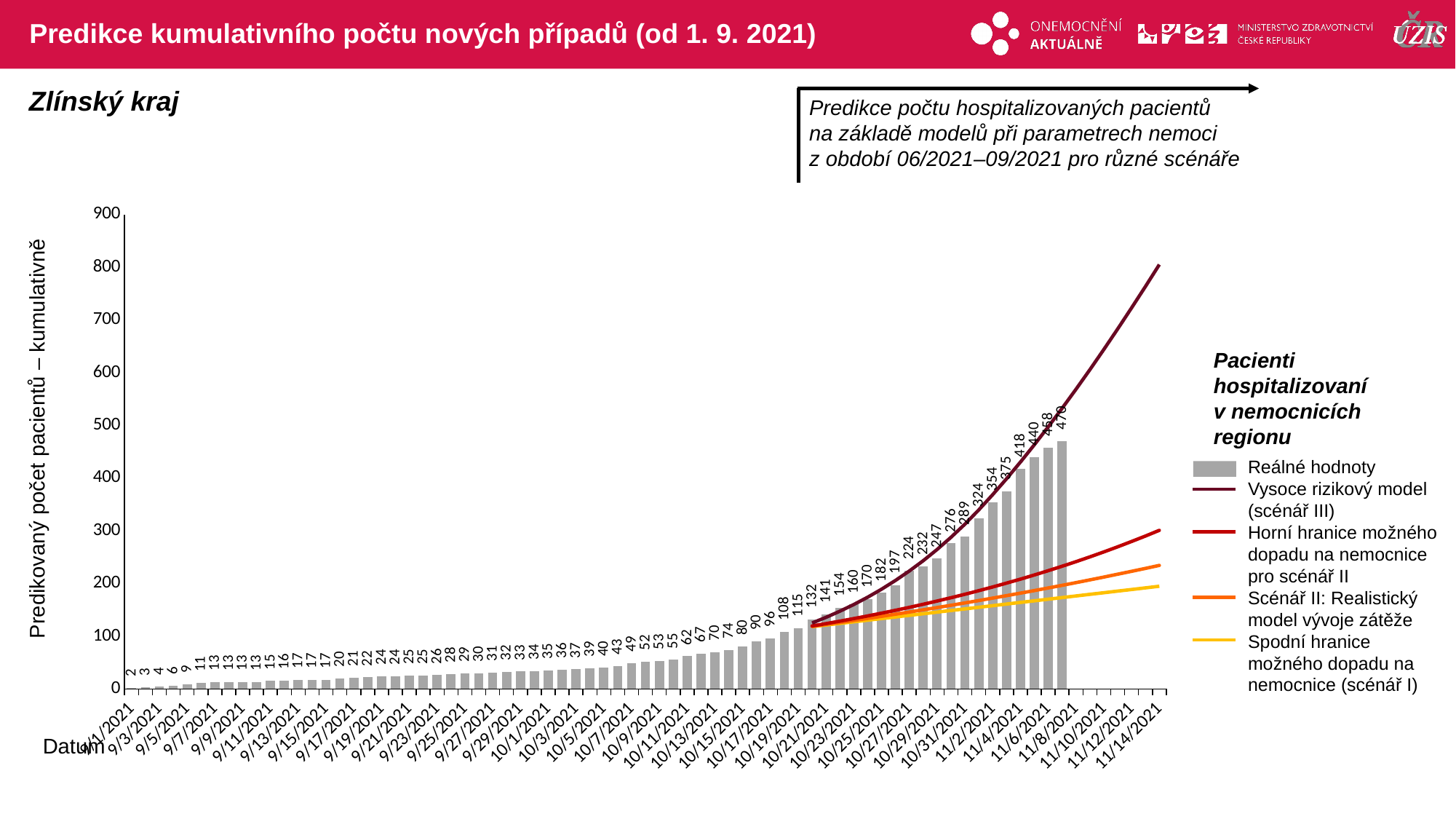

# Predikce kumulativního počtu nových případů (od 1. 9. 2021)
Zlínský kraj
Predikce počtu hospitalizovaných pacientů na základě modelů při parametrech nemoci z období 06/2021–09/2021 pro různé scénáře

### Chart

| Category |  |  |  |  |  |
|---|---|---|---|---|---|
| 44440 | 2.0 | None | None | None | None |
| 44441 | 3.0 | None | None | None | None |
| 44442 | 4.0 | None | None | None | None |
| 44443 | 6.0 | None | None | None | None |
| 44444 | 9.0 | None | None | None | None |
| 44445 | 11.0 | None | None | None | None |
| 44446 | 13.0 | None | None | None | None |
| 44447 | 13.0 | None | None | None | None |
| 44448 | 13.0 | None | None | None | None |
| 44449 | 13.0 | None | None | None | None |
| 44450 | 15.0 | None | None | None | None |
| 44451 | 16.0 | None | None | None | None |
| 44452 | 17.0 | None | None | None | None |
| 44453 | 17.0 | None | None | None | None |
| 44454 | 17.0 | None | None | None | None |
| 44455 | 20.0 | None | None | None | None |
| 44456 | 21.0 | None | None | None | None |
| 44457 | 22.0 | None | None | None | None |
| 44458 | 24.0 | None | None | None | None |
| 44459 | 24.0 | None | None | None | None |
| 44460 | 25.0 | None | None | None | None |
| 44461 | 25.0 | None | None | None | None |
| 44462 | 26.0 | None | None | None | None |
| 44463 | 28.0 | None | None | None | None |
| 44464 | 29.0 | None | None | None | None |
| 44465 | 30.0 | None | None | None | None |
| 44466 | 31.0 | None | None | None | None |
| 44467 | 32.0 | None | None | None | None |
| 44468 | 33.0 | None | None | None | None |
| 44469 | 34.0 | None | None | None | None |
| 44470 | 35.0 | None | None | None | None |
| 44471 | 36.0 | None | None | None | None |
| 44472 | 37.0 | None | None | None | None |
| 44473 | 39.0 | None | None | None | None |
| 44474 | 40.0 | None | None | None | None |
| 44475 | 43.0 | None | None | None | None |
| 44476 | 49.0 | None | None | None | None |
| 44477 | 52.0 | None | None | None | None |
| 44478 | 53.0 | None | None | None | None |
| 44479 | 55.0 | None | None | None | None |
| 44480 | 62.0 | None | None | None | None |
| 44481 | 67.0 | None | None | None | None |
| 44482 | 70.0 | None | None | None | None |
| 44483 | 74.0 | None | None | None | None |
| 44484 | 80.0 | None | None | None | None |
| 44485 | 90.0 | None | None | None | None |
| 44486 | 96.0 | None | None | None | None |
| 44487 | 108.0 | None | None | None | None |
| 44488 | 115.0 | None | None | None | None |
| 44489 | 132.0 | 118.05498561485652 | 118.59295550489892 | 119.327042988037 | 124.98409068721467 |
| 44490 | 141.0 | 121.11283662044144 | 122.25739252177912 | 123.82308590264526 | 135.6732525802752 |
| 44491 | 154.0 | 124.17257601654468 | 125.99413607250403 | 128.4940783080765 | 147.3234700569092 |
| 44492 | 160.0 | 127.23375292257538 | 129.80404525297521 | 133.3461251066166 | 160.02086304235394 |
| 44493 | 170.0 | 130.29593929780472 | 133.68813777562372 | 138.38557822706693 | 173.89184874522874 |
| 44494 | 182.0 | 133.35877855751457 | 137.64748732047892 | 143.61903577319518 | 189.05699408530154 |
| 44495 | 197.0 | 136.42218917891566 | 141.68321038123983 | 149.0532580404259 | 205.62161946568673 |
| 44496 | 224.0 | 139.4860374299464 | 145.79642730753773 | 154.69516731641838 | 223.62659636169383 |
| 44497 | 232.0 | 142.5502888522471 | 149.9881982806928 | 160.55185648409355 | 243.17030598117998 |
| 44498 | 247.0 | 145.61493365286051 | 154.2595982266791 | 166.63060152962416 | 264.4281510114076 |
| 44499 | 276.0 | 148.67987837992902 | 158.61170468191364 | 172.93886819105668 | 287.48837277396433 |
| 44500 | 289.0 | 151.7450801560082 | 163.04554127238814 | 179.4843216949198 | 312.4760831867004 |
| 44501 | 324.0 | 154.8105218856215 | 167.5621508288031 | 186.27482256695174 | 339.56494256621903 |
| 44502 | 354.0 | 157.87609784777132 | 172.16257069606726 | 193.31840997091538 | 368.38170554650634 |
| 44503 | 375.0 | 160.94181301042144 | 176.84782453818502 | 200.62329968642754 | 398.6800847941816 |
| 44504 | 418.0 | 164.00763453824013 | 181.6188814505563 | 208.1978839901476 | 430.29856864953683 |
| 44505 | 440.0 | 167.0735475381636 | 186.47671110532843 | 216.0507326300955 | 463.13950607254026 |
| 44506 | 458.0 | 170.13946053808453 | 191.42227313855207 | 224.19059038035934 | 497.16827594455367 |
| 44507 | 470.0 | 173.20537353800802 | 196.4565117291985 | 232.6263739320634 | 532.3027952644836 |
| 44508 | None | 176.27128653792894 | 201.58035258194957 | 241.36716803062475 | 568.4785493627411 |
| 44509 | None | 179.33719953785243 | 206.79477887371382 | 250.4223743929384 | 605.6652606586063 |
| 44510 | None | 182.40311253777335 | 212.10081244270563 | 259.80167762058664 | 643.8011809533883 |
| 44511 | None | 185.46902553769684 | 217.49949949734815 | 269.5150201571088 | 682.8270717537487 |
| 44512 | None | 188.53493853761776 | 222.99190396643934 | 279.57259108673526 | 722.7107255642037 |
| 44513 | None | 191.60085153754125 | 228.57910448436056 | 289.9848211379524 | 763.4235247833802 |
| 44514 | None | 194.66676453746217 | 234.26219433361368 | 300.7623823738912 | 804.9299084951302 |
Pacienti hospitalizovaní v nemocnicích regionu
Predikovaný počet pacientů – kumulativně
Reálné hodnoty
Vysoce rizikový model (scénář III)
Horní hranice možného dopadu na nemocnice pro scénář II
Scénář II: Realistický model vývoje zátěže
Spodní hranice možného dopadu na nemocnice (scénář I)

Datum